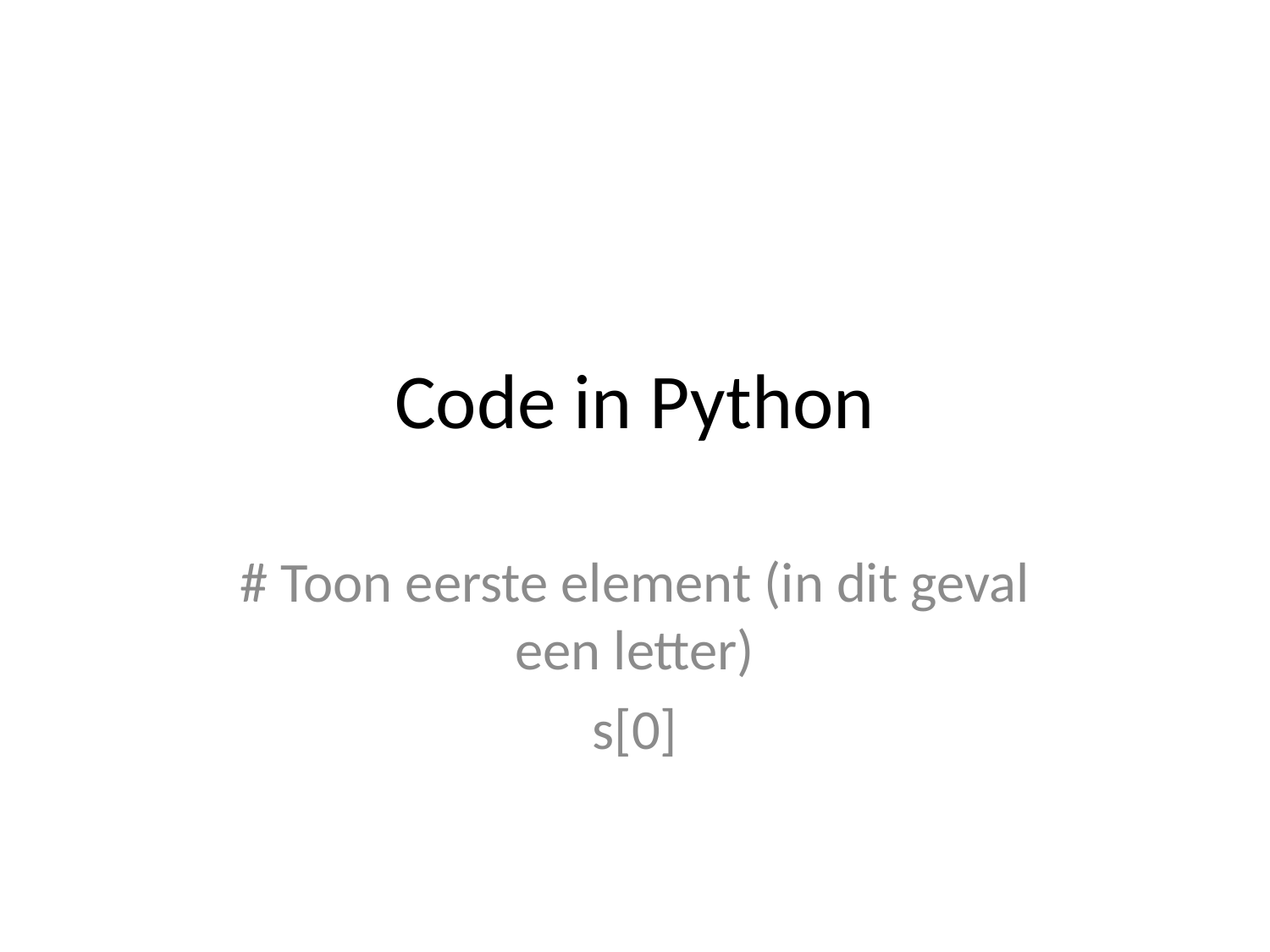

# Code in Python
# Toon eerste element (in dit geval een letter)
s[0]